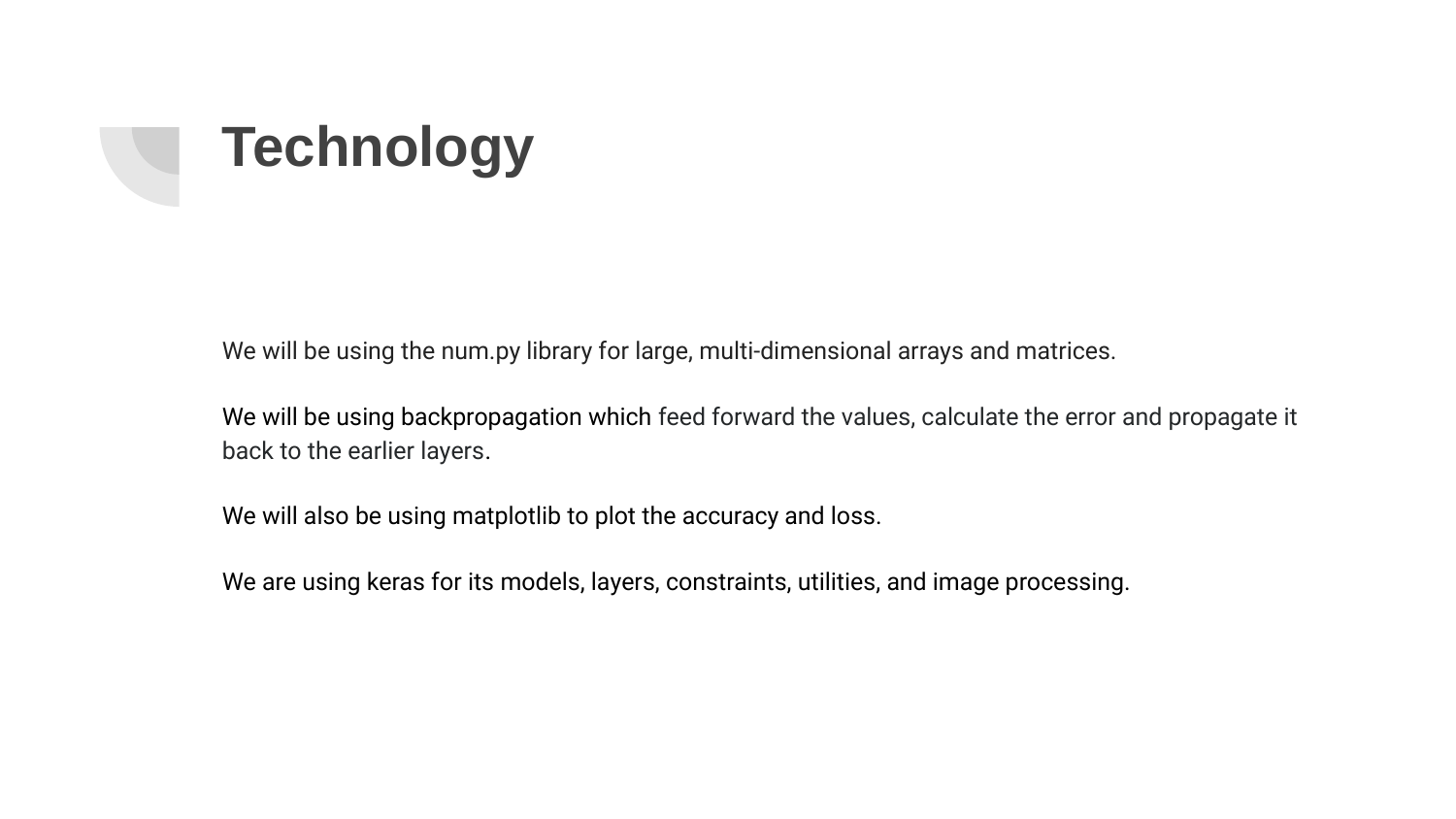

# Technology
We will be using the num.py library for large, multi-dimensional arrays and matrices.
We will be using backpropagation which feed forward the values, calculate the error and propagate it back to the earlier layers.
We will also be using matplotlib to plot the accuracy and loss.
We are using keras for its models, layers, constraints, utilities, and image processing.